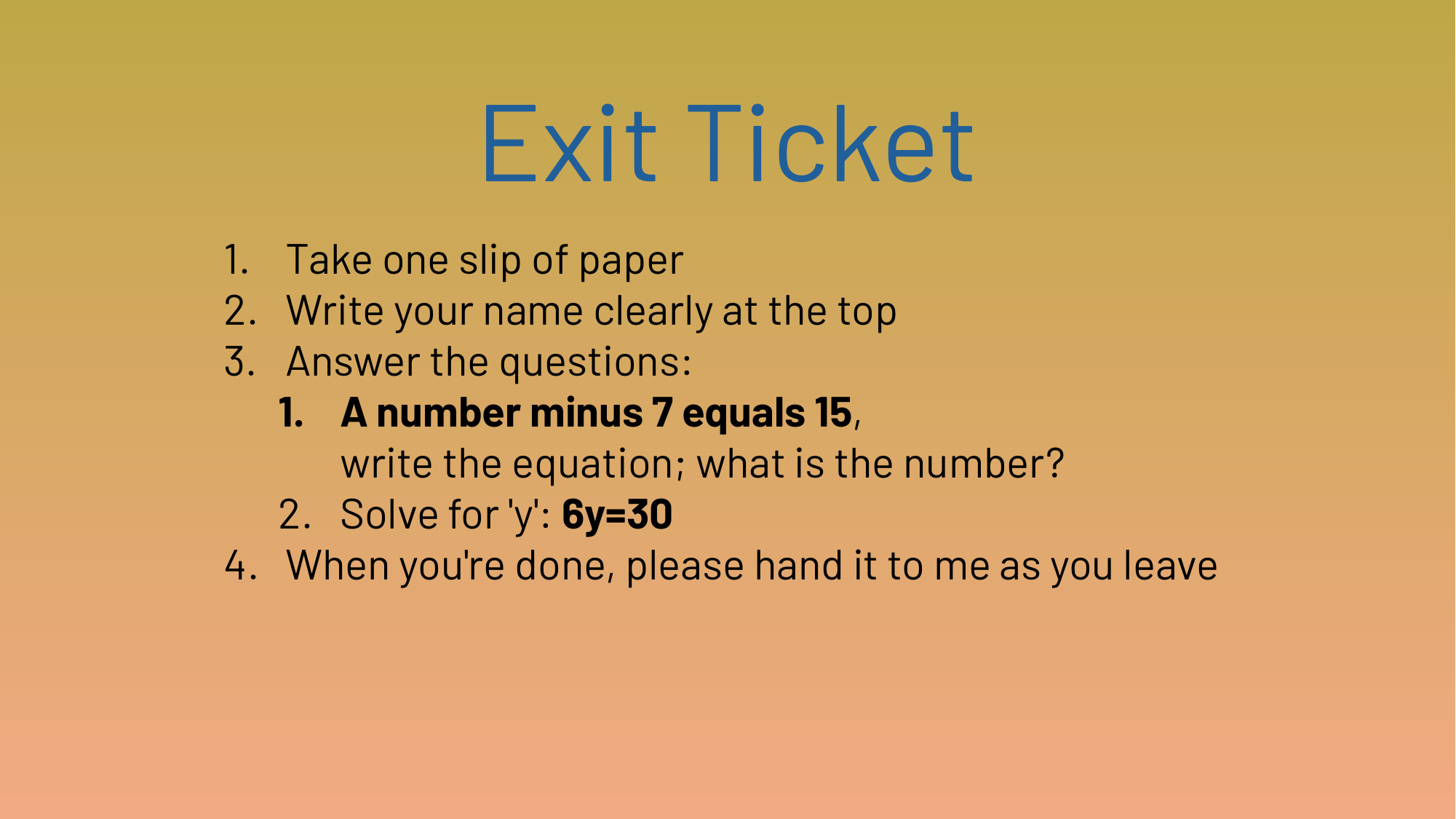

Exit Ticket
Take one slip of paper
Write your name clearly at the top
Answer the questions:
A number minus 7 equals 15,
write the equation; what is the number?
Solve for 'y': 6y=30
When you're done, please hand it to me as you leave